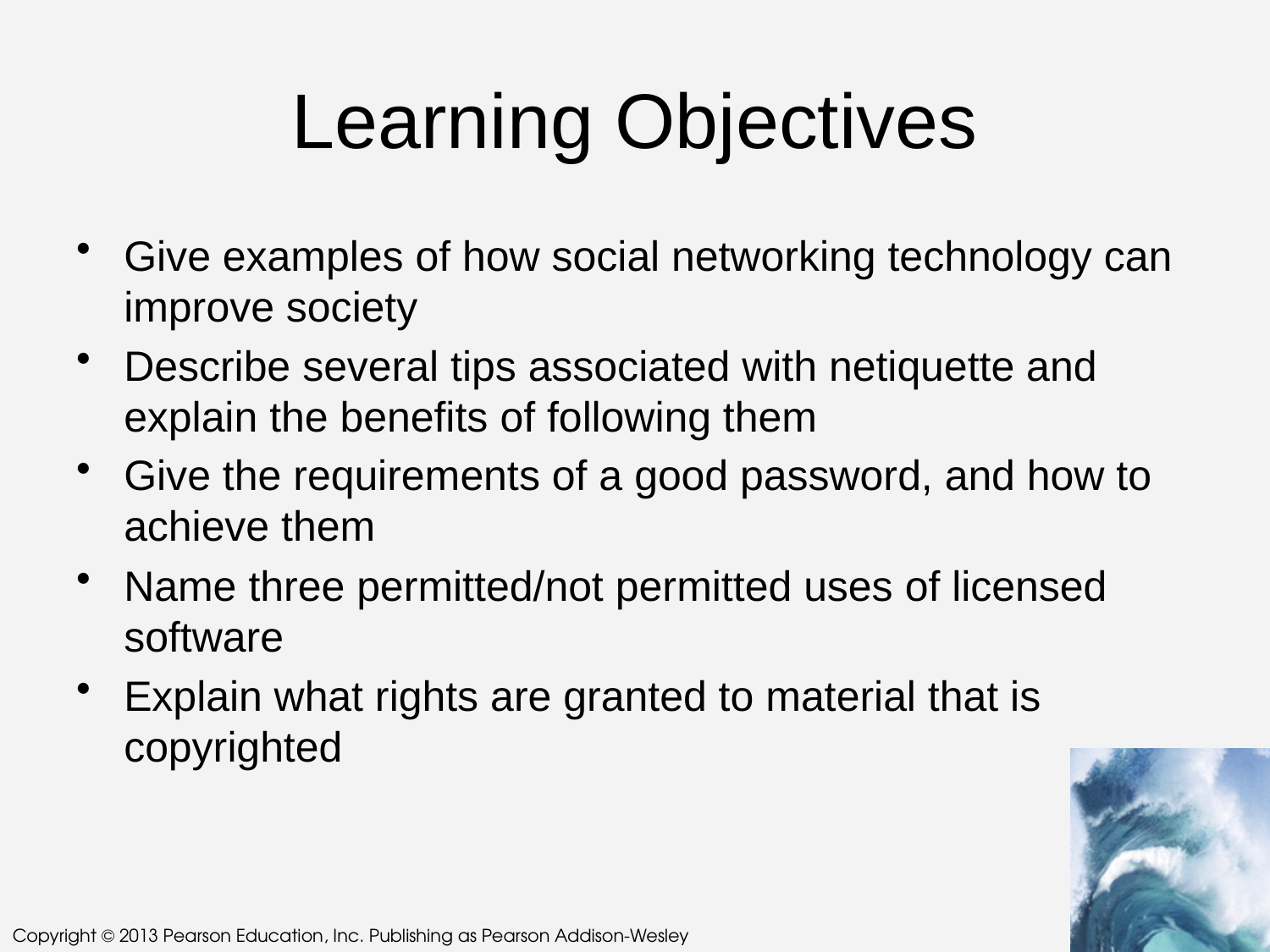

# Learning Objectives
Give examples of how social networking technology can improve society
Describe several tips associated with netiquette and explain the benefits of following them
Give the requirements of a good password, and how to achieve them
Name three permitted/not permitted uses of licensed software
Explain what rights are granted to material that is copyrighted